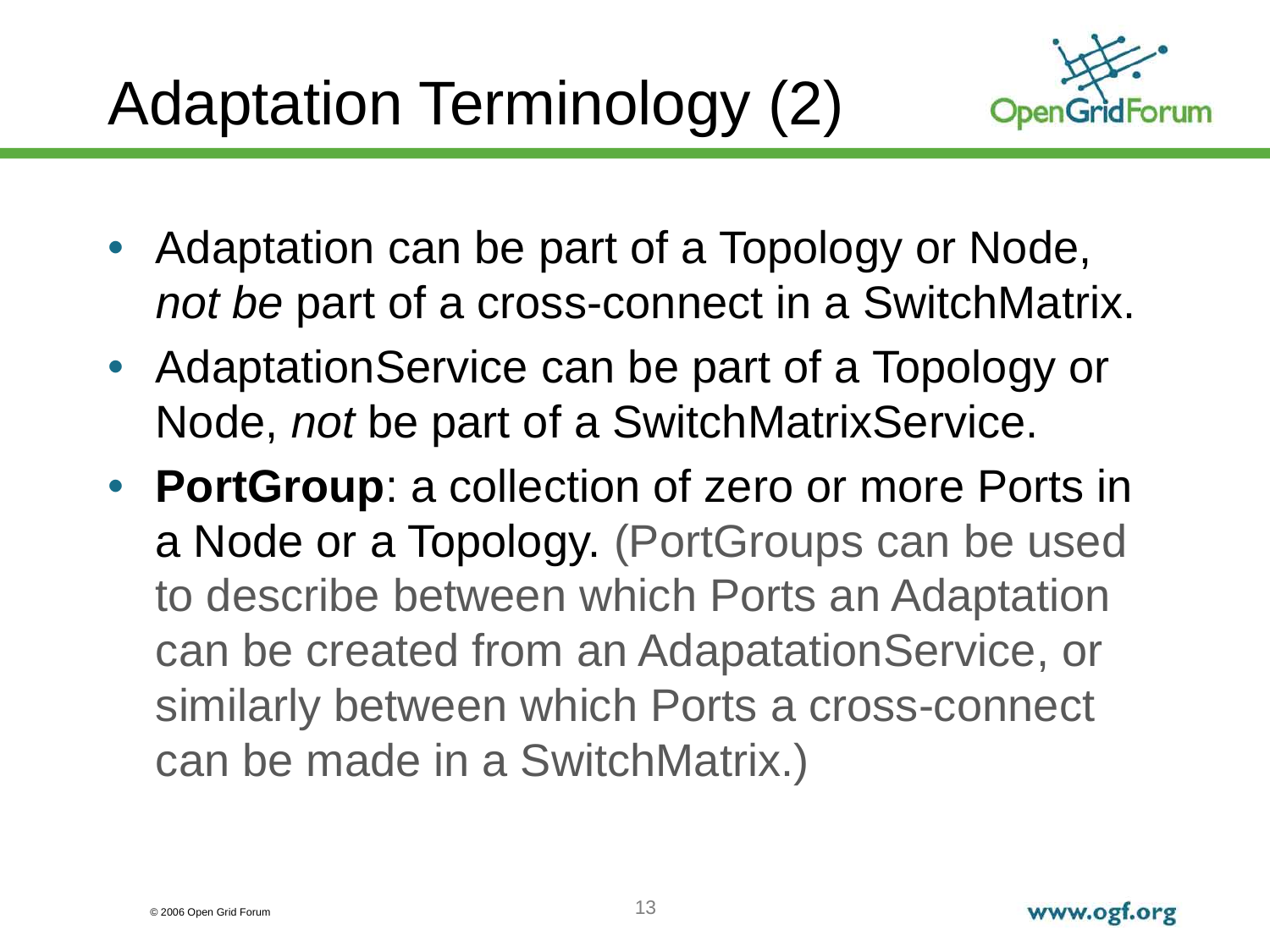

# Adaptation Terminology (2)
Adaptation can be part of a Topology or Node, not be part of a cross-connect in a SwitchMatrix.
AdaptationService can be part of a Topology or Node, not be part of a SwitchMatrixService.
PortGroup: a collection of zero or more Ports in a Node or a Topology. (PortGroups can be used to describe between which Ports an Adaptation can be created from an AdapatationService, or similarly between which Ports a cross-connect can be made in a SwitchMatrix.)
13